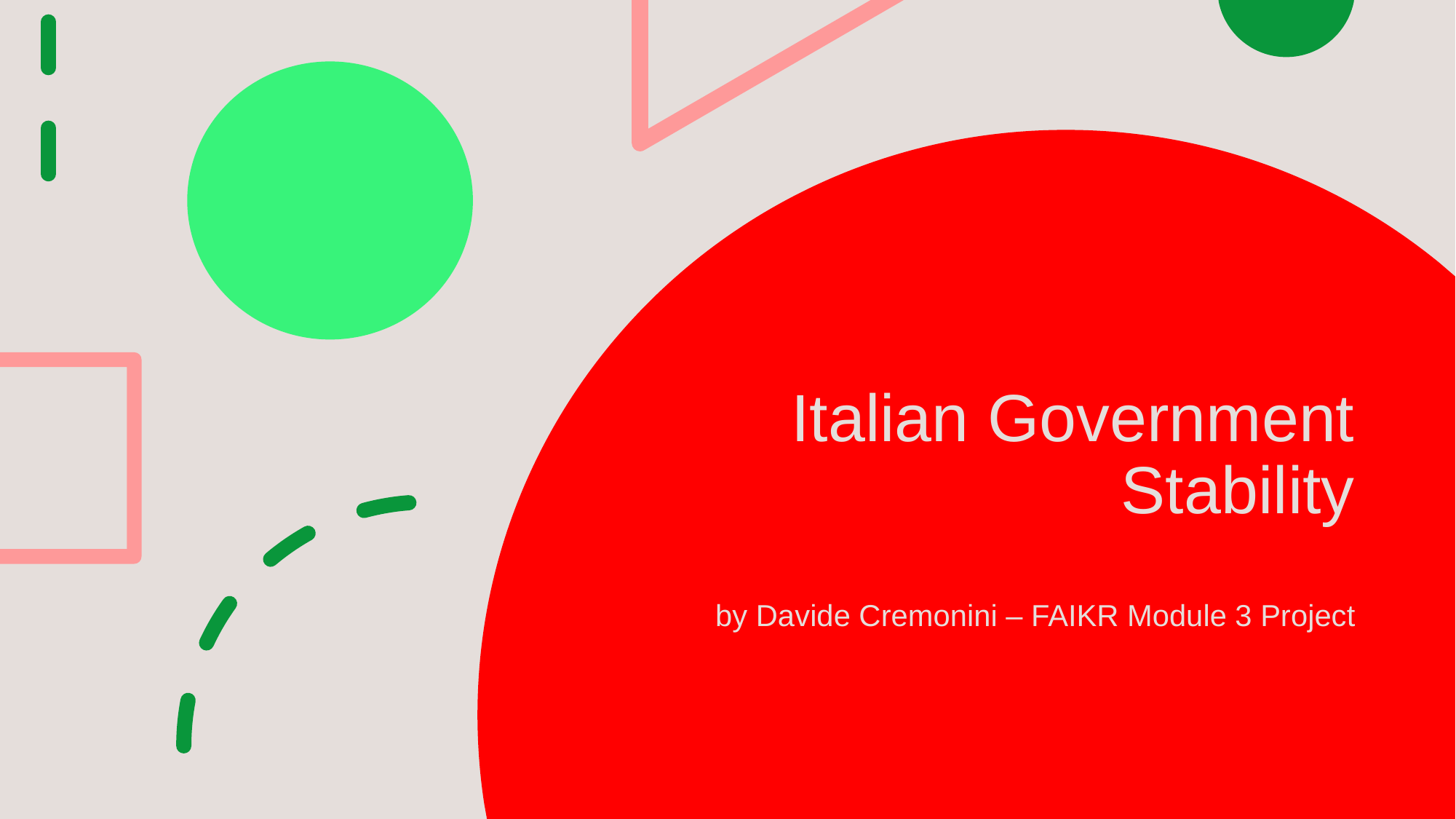

# Italian Government Stability by Davide Cremonini – FAIKR Module 3 Project